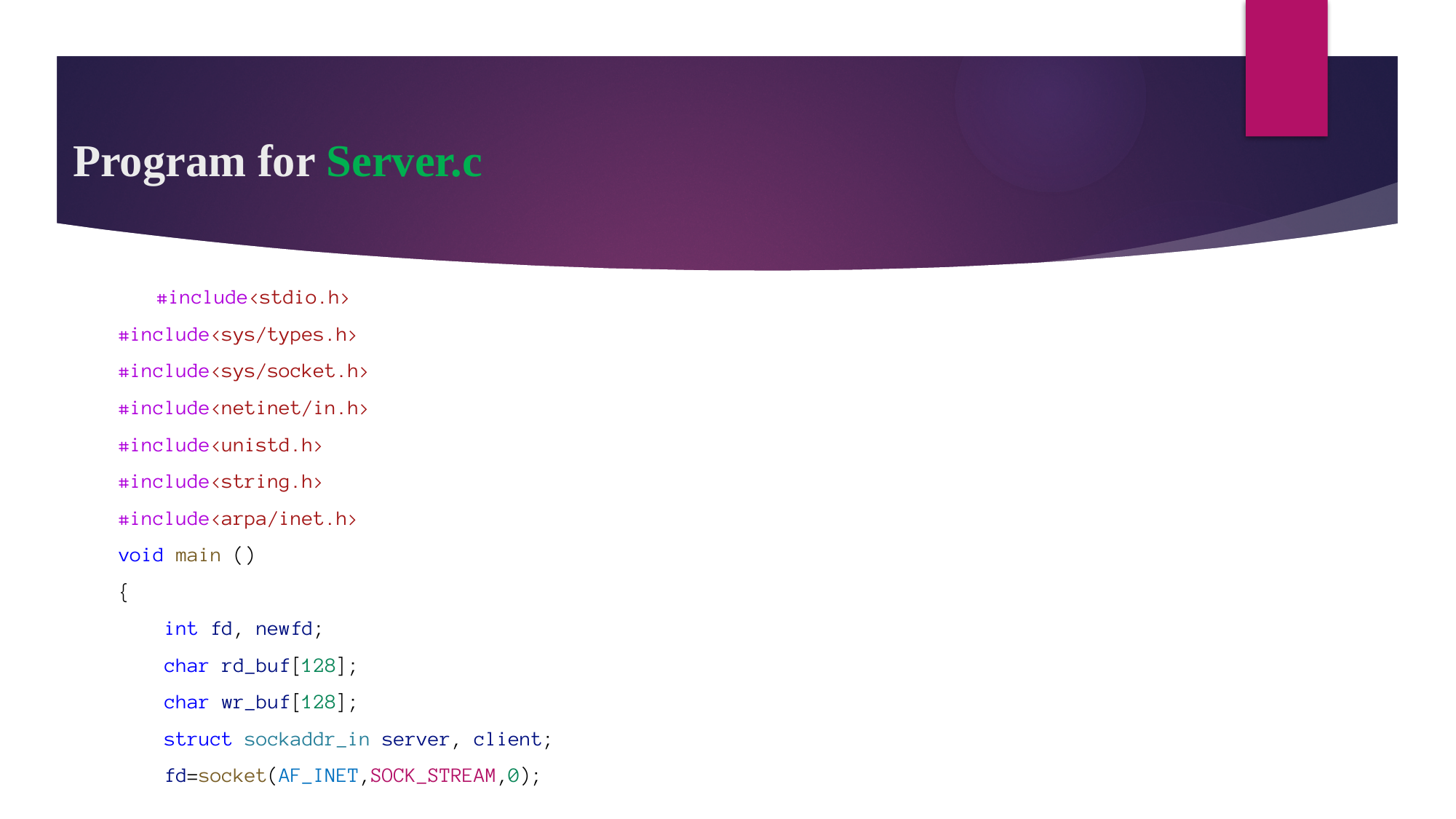

# Program for Server.c
	#include<stdio.h>
    #include<sys/types.h>
    #include<sys/socket.h>
    #include<netinet/in.h>
    #include<unistd.h>
    #include<string.h>
    #include<arpa/inet.h>
    void main ()
    {
        int fd, newfd;
        char rd_buf[128];
        char wr_buf[128];
        struct sockaddr_in server, client;
        fd=socket(AF_INET,SOCK_STREAM,0);